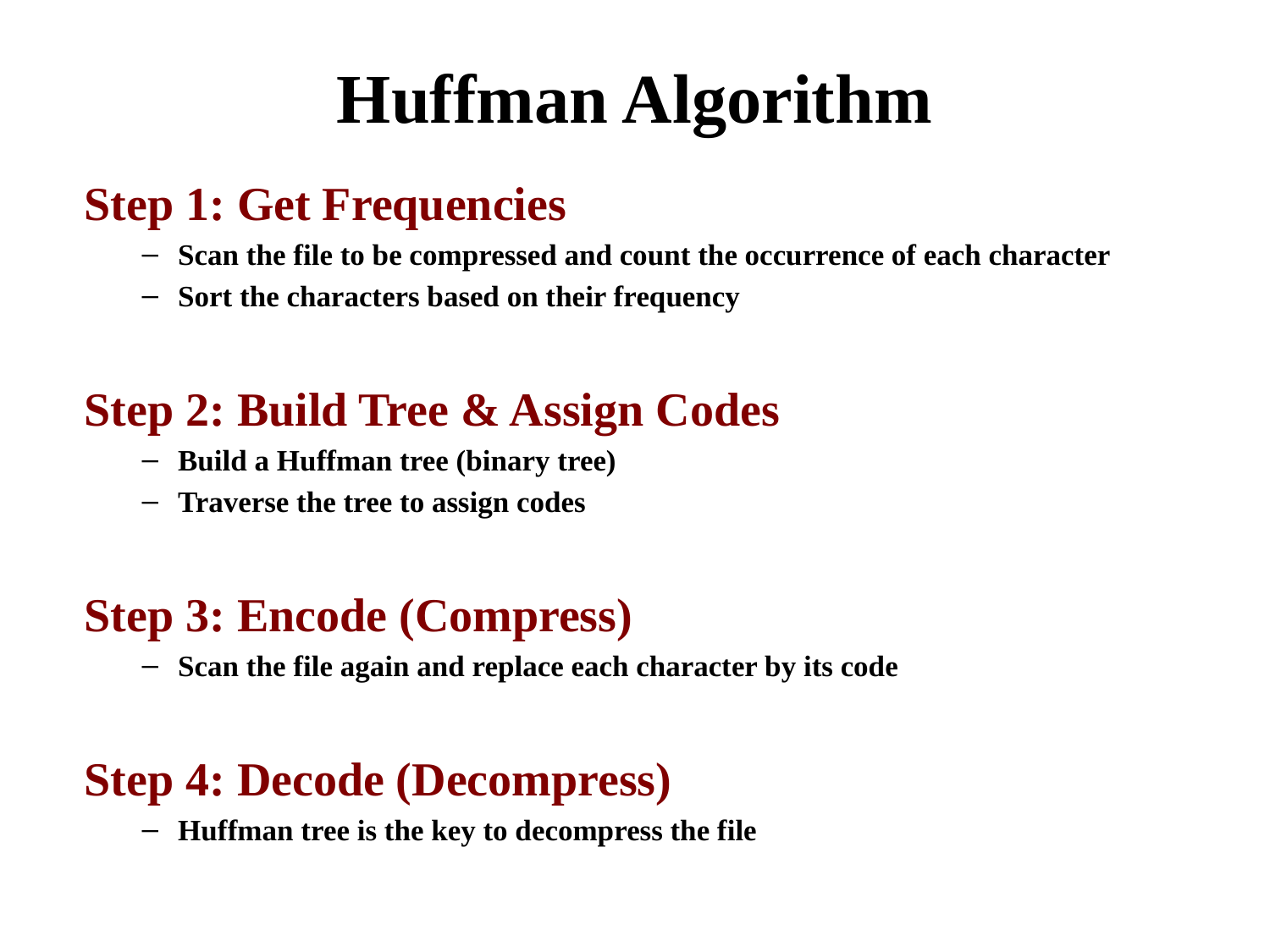

# Huffman Algorithm
Step 1: Get Frequencies
Scan the file to be compressed and count the occurrence of each character
Sort the characters based on their frequency

Step 2: Build Tree & Assign Codes
Build a Huffman tree (binary tree)
Traverse the tree to assign codes

Step 3: Encode (Compress)
Scan the file again and replace each character by its code

Step 4: Decode (Decompress)
Huffman tree is the key to decompress the file